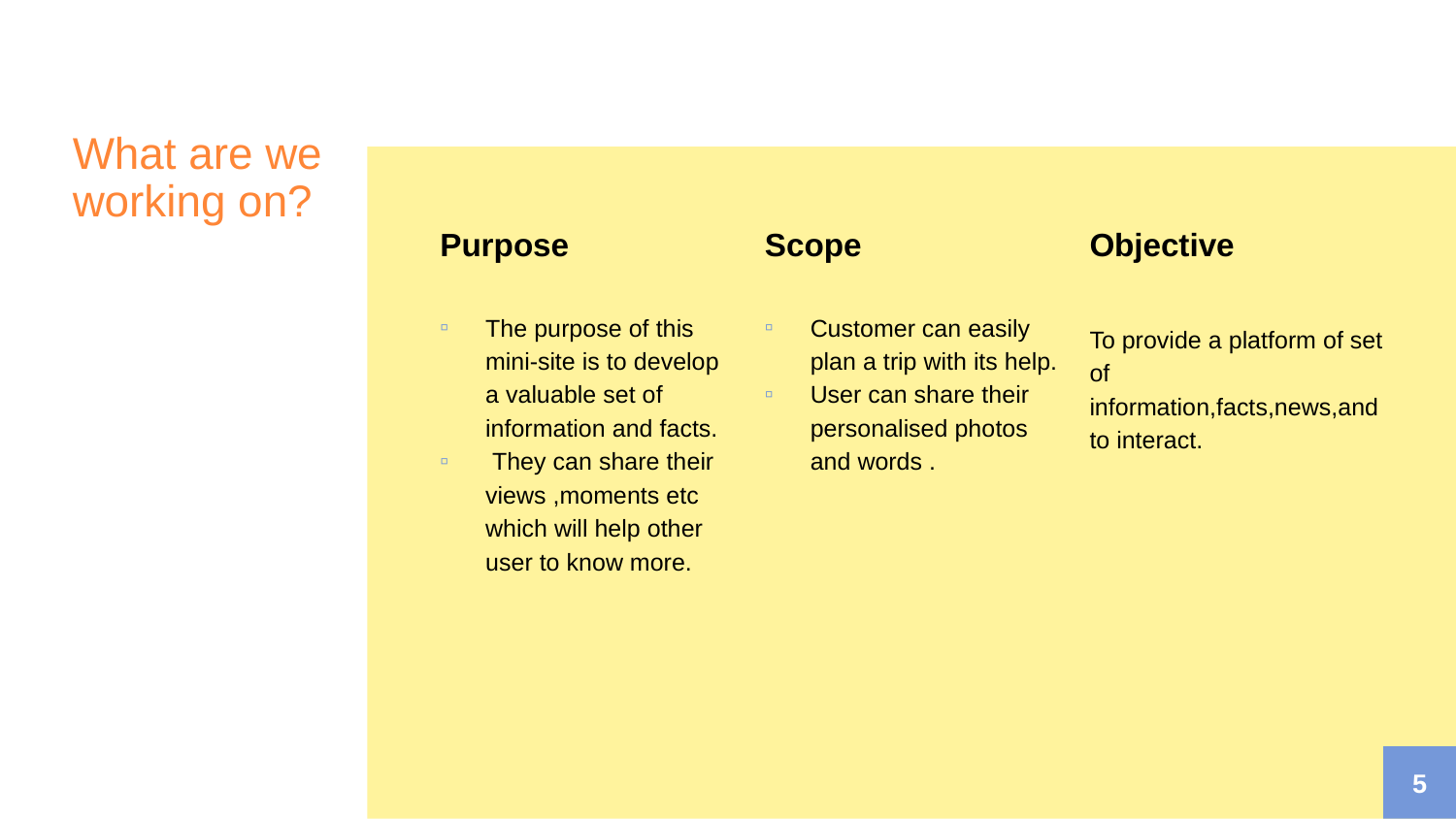

# What are we working on?
Purpose

The purpose of this mini-site is to develop a valuable set of information and facts.
 They can share their  views ,moments etc which will help other user to know more.
Scope

Customer can easily plan a trip with its help.
User can share their personalised photos and words .

Objective

To provide a platform of set of information,facts,news,and to interact.

5